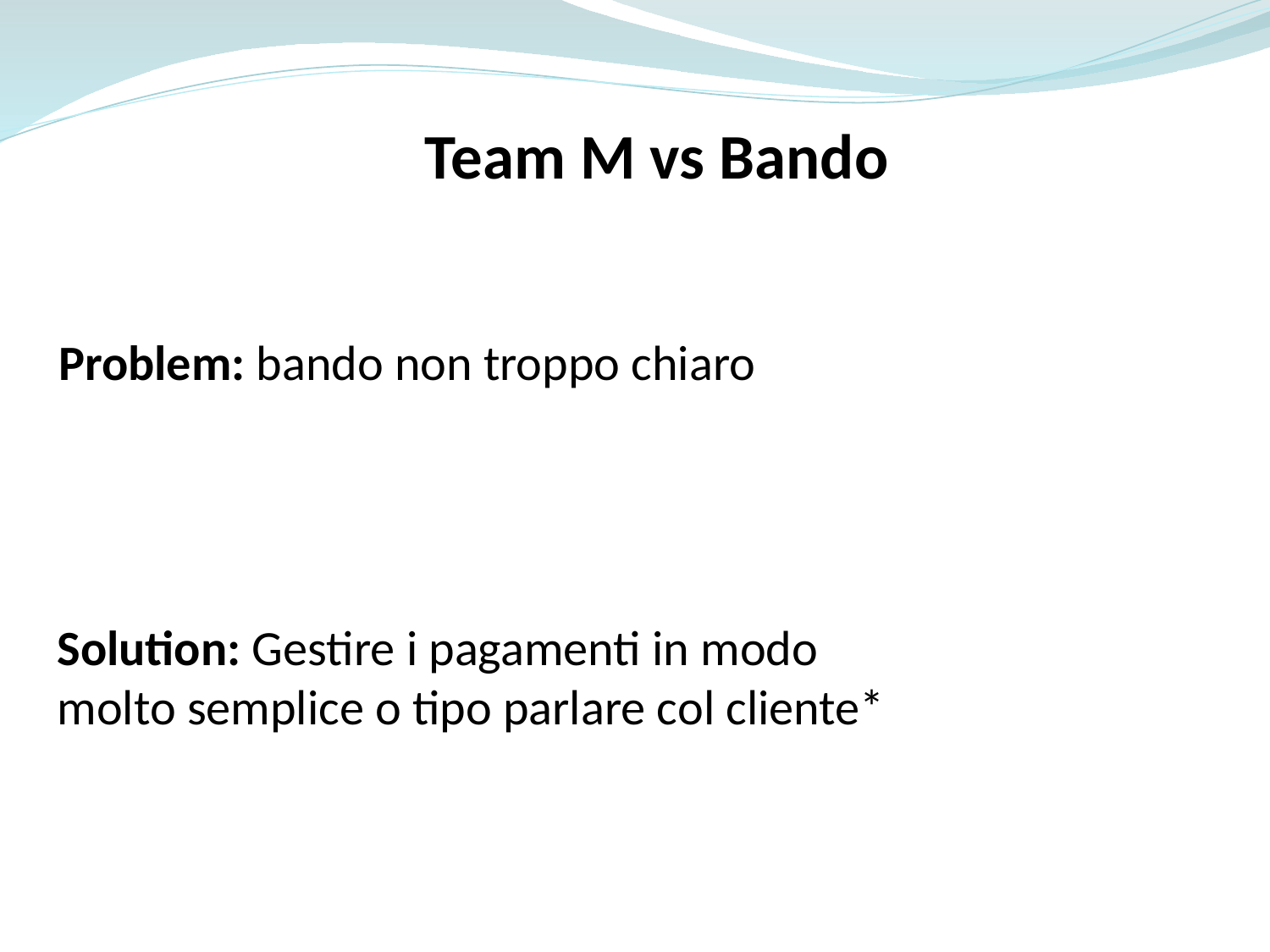

Team M vs Bando
Problem: bando non troppo chiaro
Solution: Gestire i pagamenti in modo       molto semplice o tipo parlare col cliente*